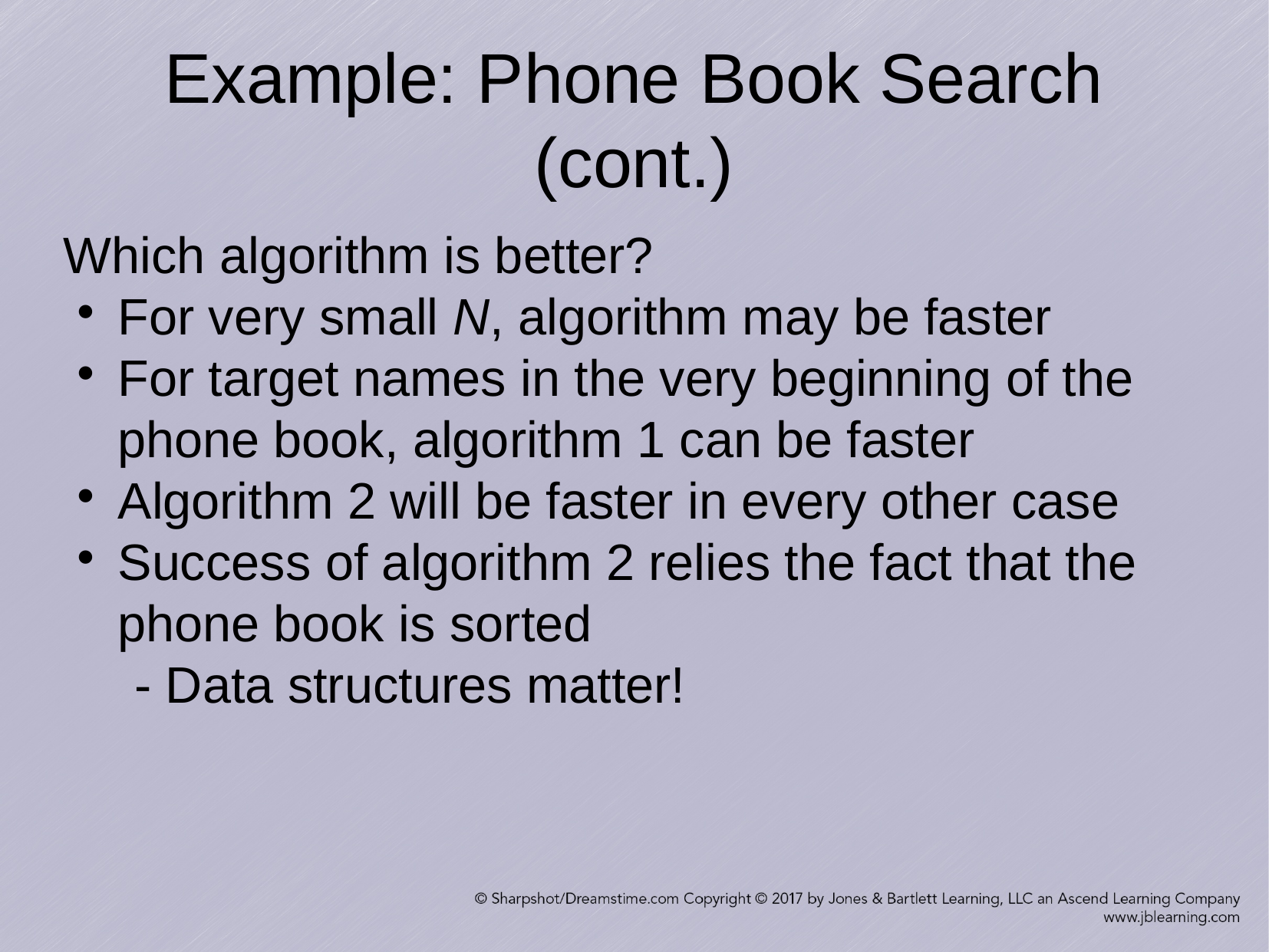

Example: Phone Book Search (cont.)
Which algorithm is better?
For very small N, algorithm may be faster
For target names in the very beginning of the phone book, algorithm 1 can be faster
Algorithm 2 will be faster in every other case
Success of algorithm 2 relies the fact that the phone book is sorted
- Data structures matter!